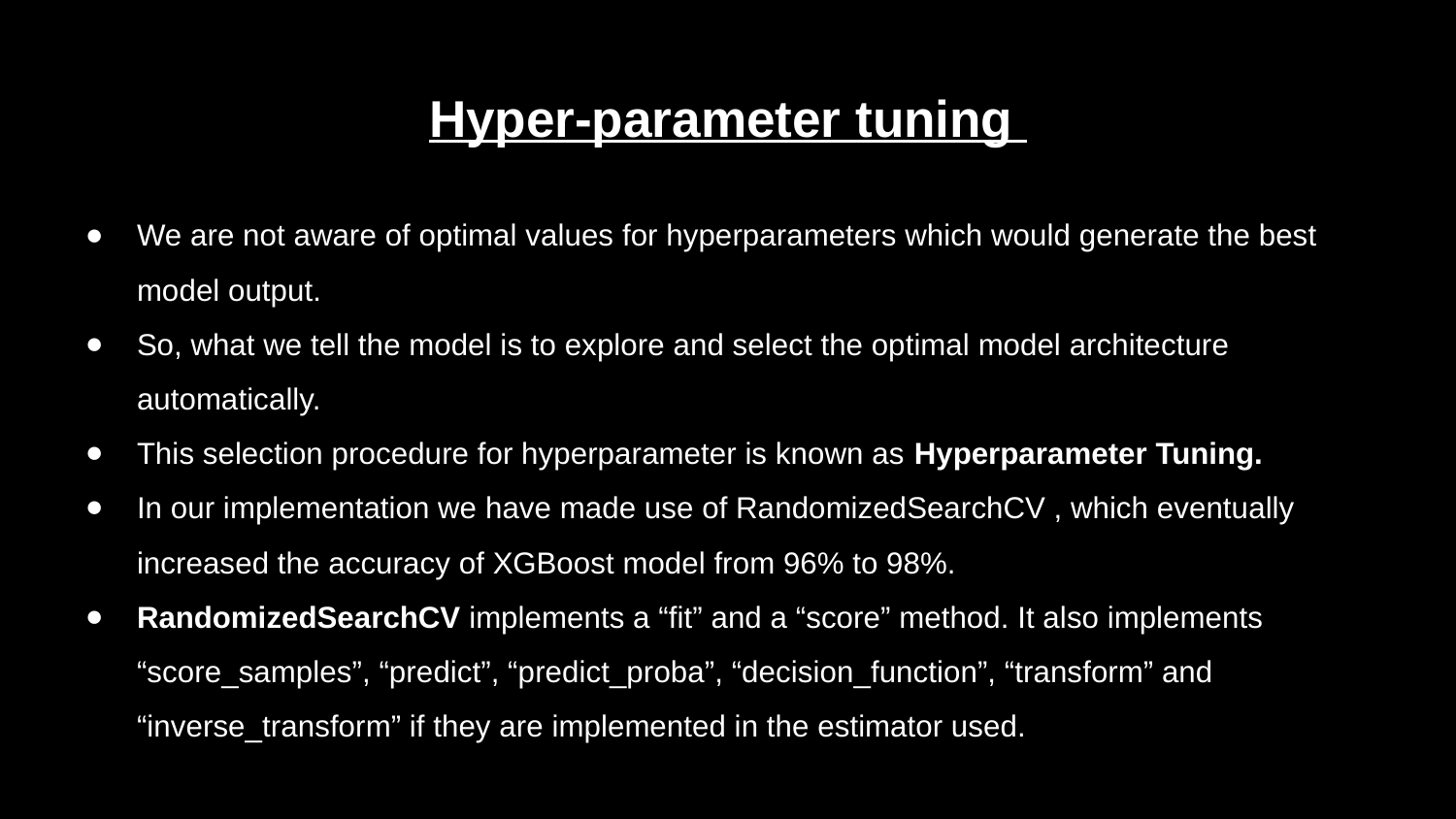

# Hyper-parameter tuning
We are not aware of optimal values for hyperparameters which would generate the best model output.
So, what we tell the model is to explore and select the optimal model architecture automatically.
This selection procedure for hyperparameter is known as Hyperparameter Tuning.
In our implementation we have made use of RandomizedSearchCV , which eventually increased the accuracy of XGBoost model from 96% to 98%.
RandomizedSearchCV implements a “fit” and a “score” method. It also implements “score_samples”, “predict”, “predict_proba”, “decision_function”, “transform” and “inverse_transform” if they are implemented in the estimator used.